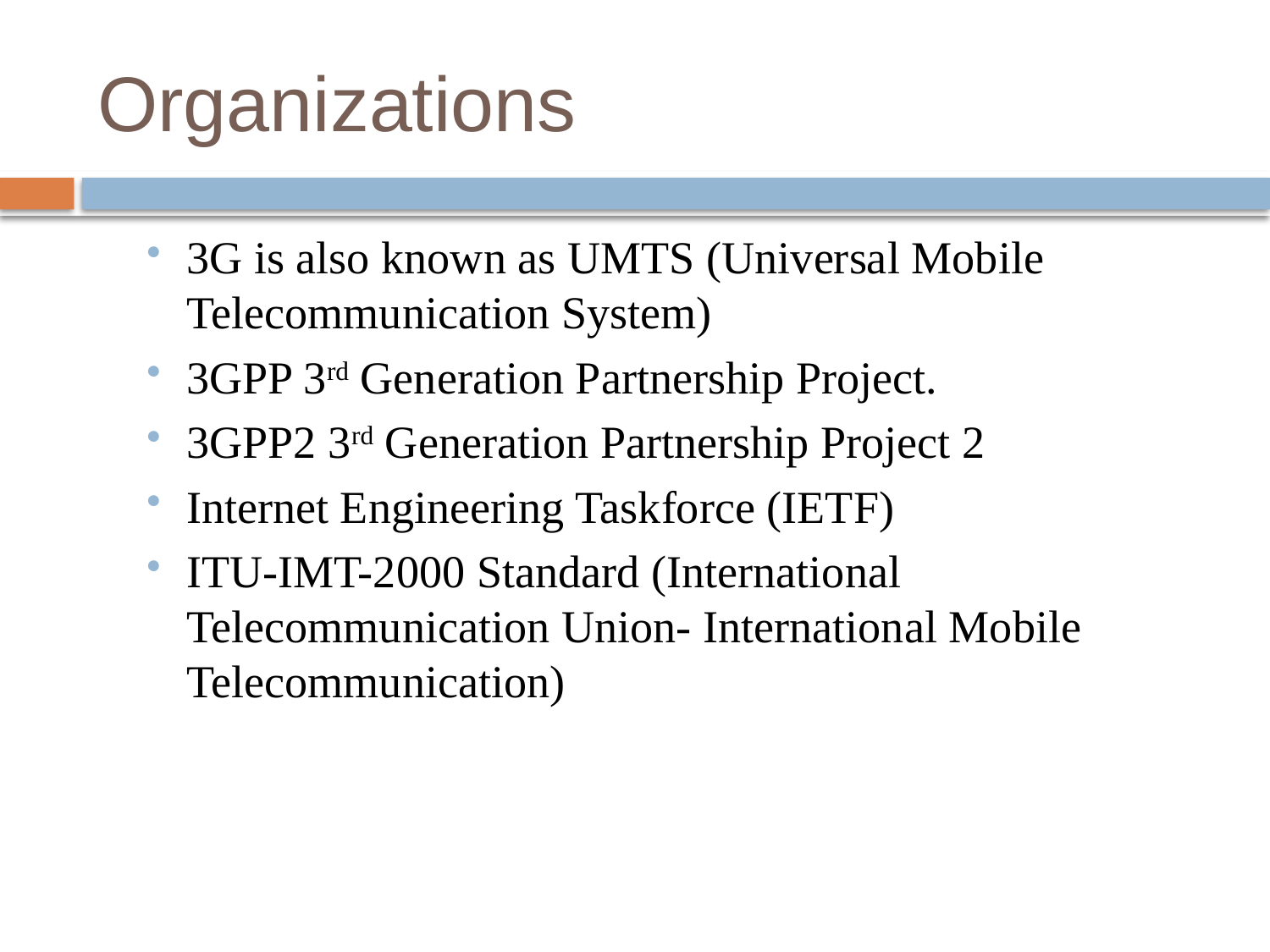

# Organizations
3G is also known as UMTS (Universal Mobile Telecommunication System)
3GPP 3rd Generation Partnership Project.
3GPP2 3rd Generation Partnership Project 2
Internet Engineering Taskforce (IETF)
ITU-IMT-2000 Standard (International Telecommunication Union- International Mobile Telecommunication)